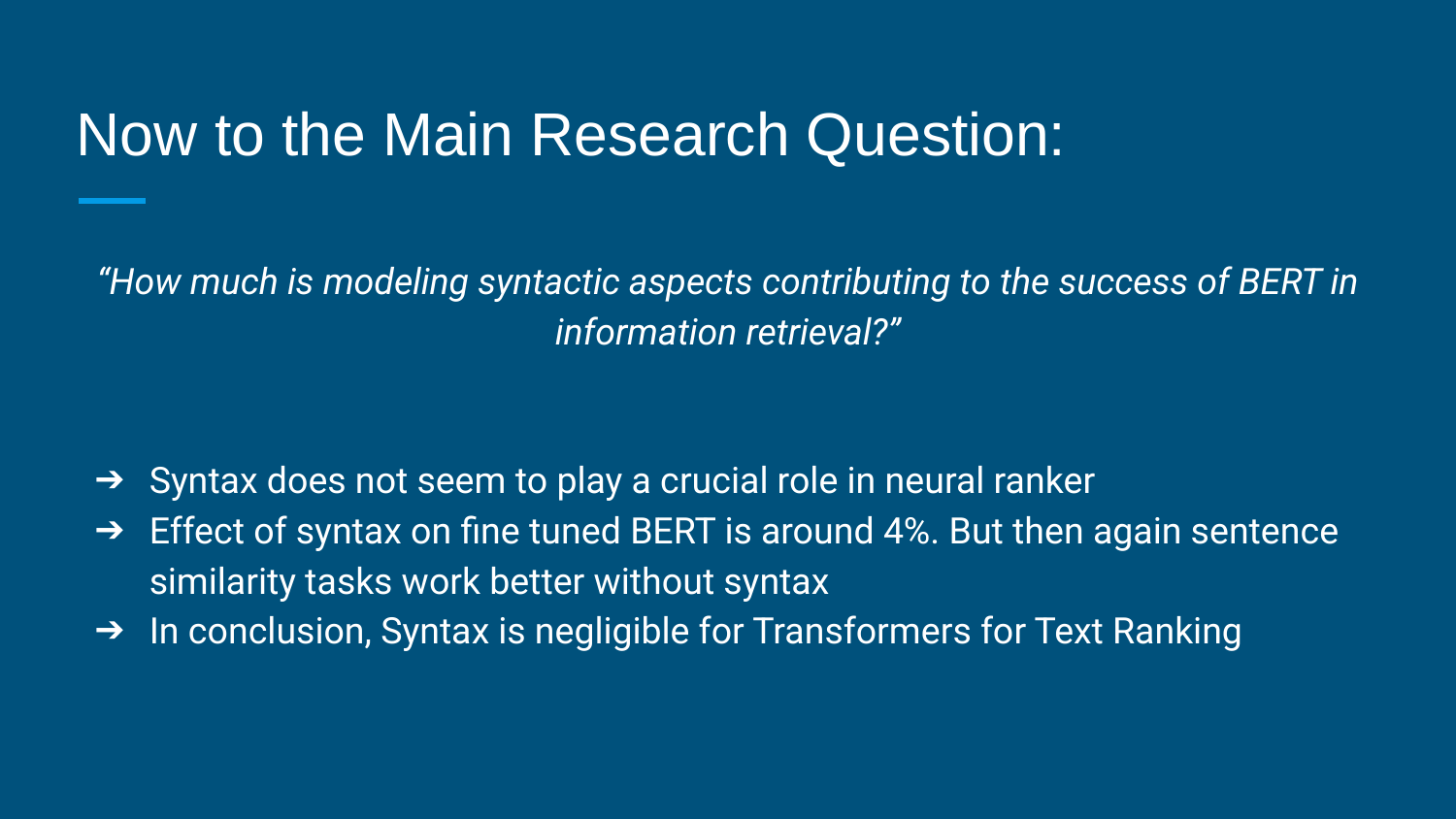

# Now to the Main Research Question:
“How much is modeling syntactic aspects contributing to the success of BERT in information retrieval?”

Syntax does not seem to play a crucial role in neural ranker
Effect of syntax on fine tuned BERT is around 4%. But then again sentence similarity tasks work better without syntax
In conclusion, Syntax is negligible for Transformers for Text Ranking